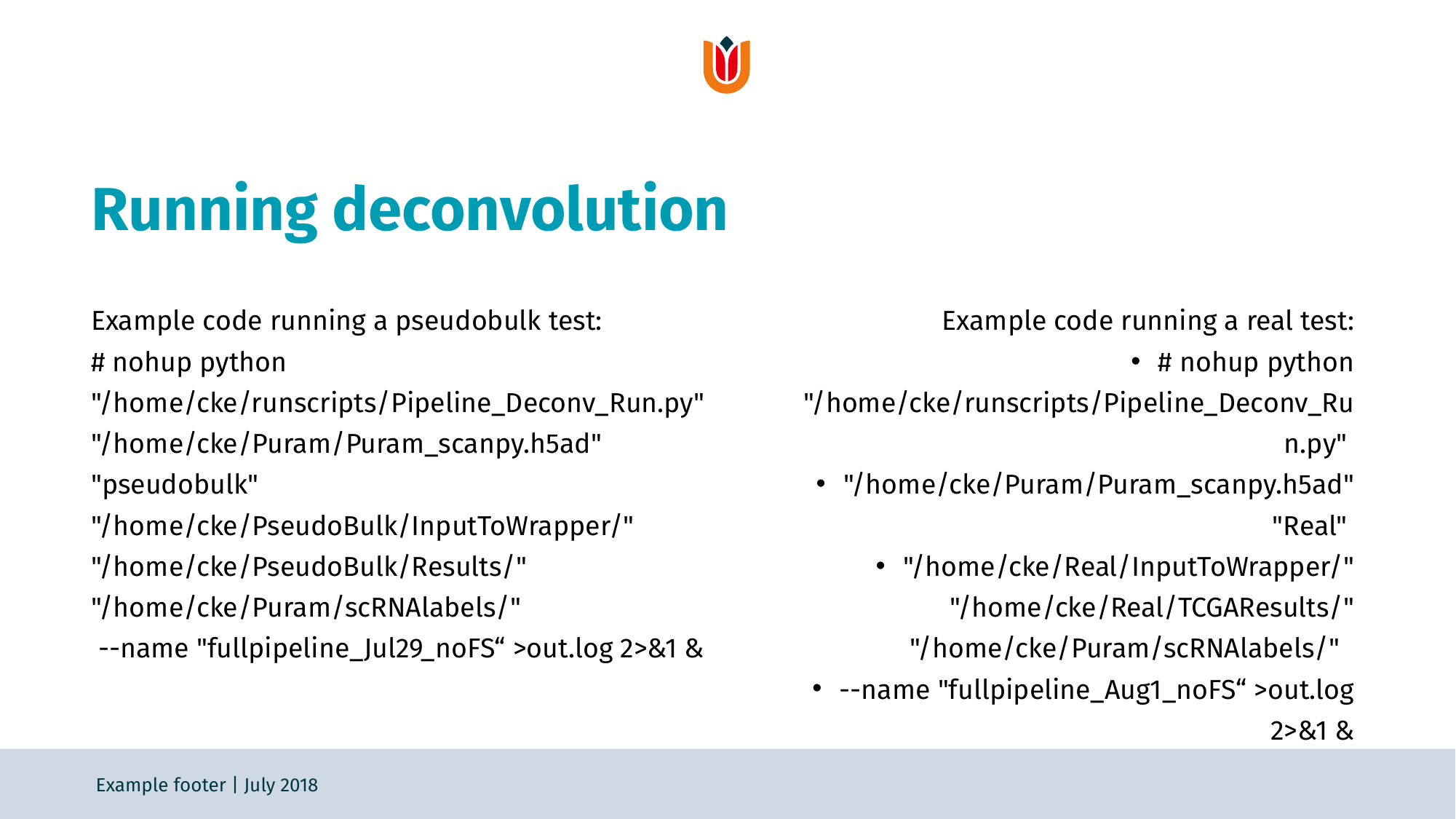

# Running deconvolution
Example code running a pseudobulk test:
# nohup python "/home/cke/runscripts/Pipeline_Deconv_Run.py" "/home/cke/Puram/Puram_scanpy.h5ad" "pseudobulk" "/home/cke/PseudoBulk/InputToWrapper/" "/home/cke/PseudoBulk/Results/" "/home/cke/Puram/scRNAlabels/"
 --name "fullpipeline_Jul29_noFS“ >out.log 2>&1 &
Example code running a real test:
# nohup python "/home/cke/runscripts/Pipeline_Deconv_Run.py"
"/home/cke/Puram/Puram_scanpy.h5ad" "Real"
"/home/cke/Real/InputToWrapper/" "/home/cke/Real/TCGAResults/" "/home/cke/Puram/scRNAlabels/"
--name "fullpipeline_Aug1_noFS“ >out.log 2>&1 &

Example footer | July 2018